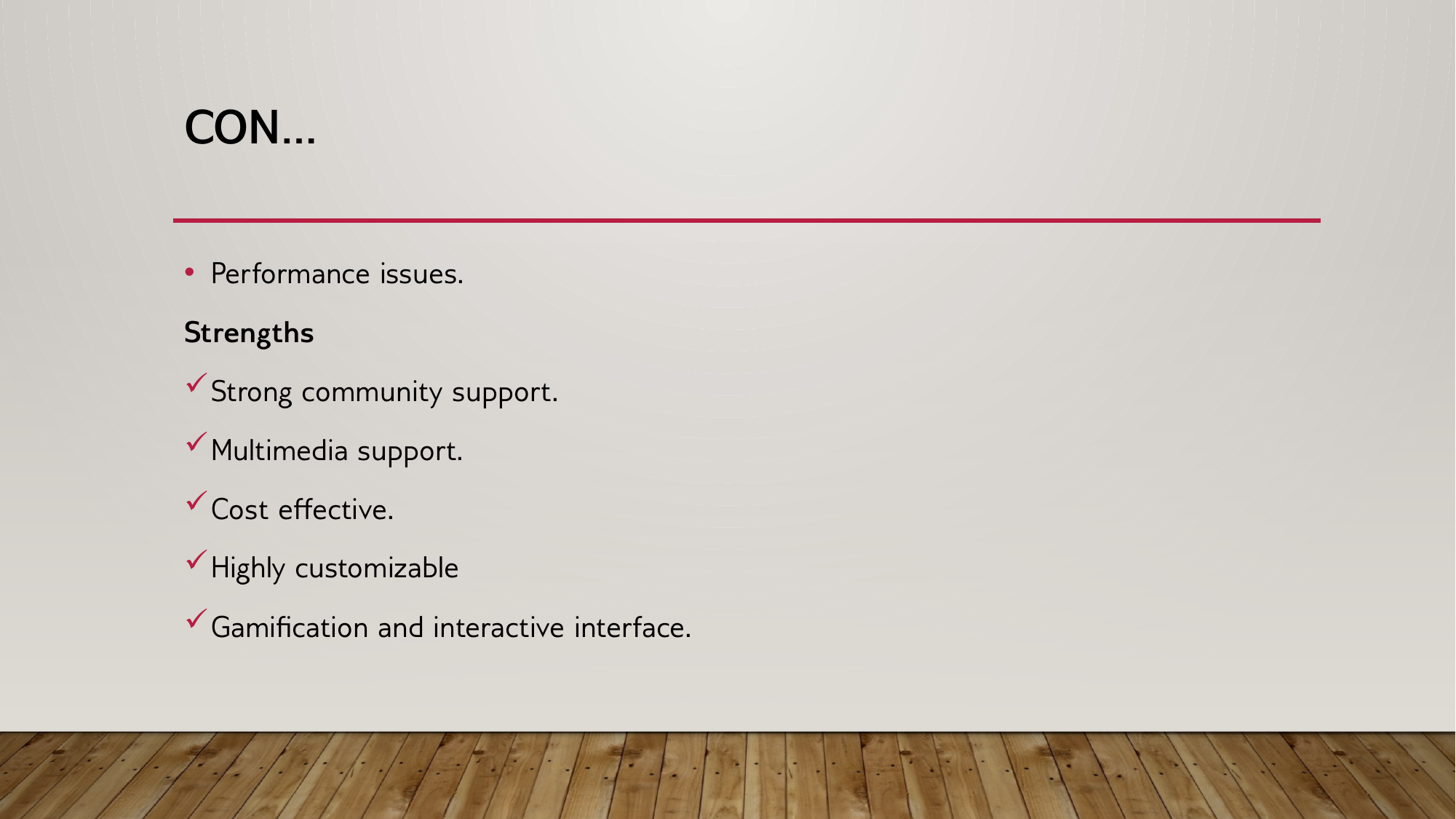

# Con…
Performance issues.
Strengths
Strong community support.
Multimedia support.
Cost effective.
Highly customizable
Gamification and interactive interface.